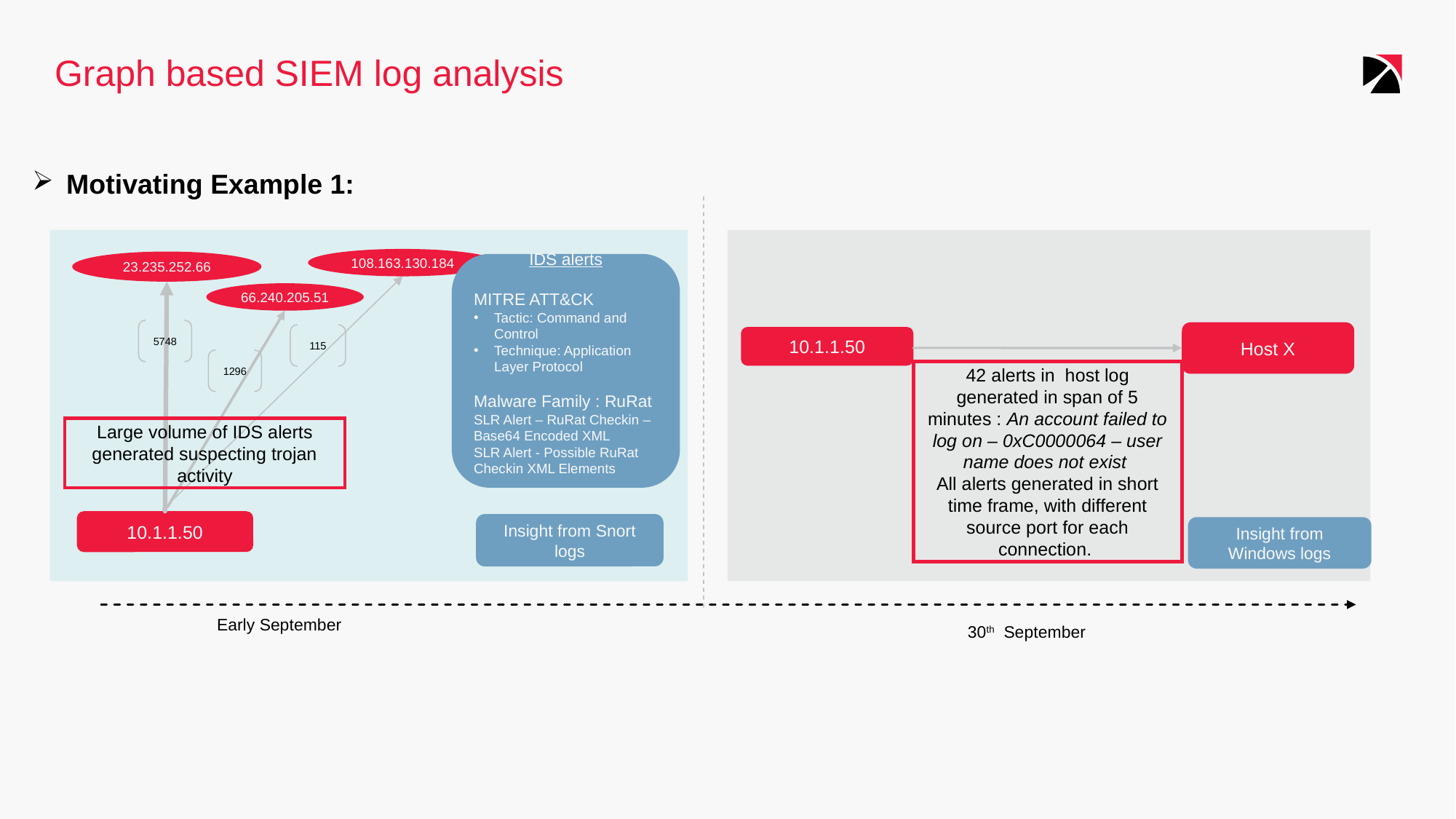

# Graph based SIEM log analysis
Motivating Example 1:

Host X
10.1.1.50
42 alerts in  host log generated in span of 5 minutes : An account failed to log on – 0xC0000064 – user name does not exist
All alerts generated in short time frame, with different source port for each connection.
Insight from Windows logs

108.163.130.184
23.235.252.66
66.240.205.51
Large volume of IDS alerts generated suspecting trojan activity
10.1.1.50
Insight from Snort logs
IDS alerts

MITRE ATT&CK
Tactic: Command and Control
Technique: Application Layer Protocol

Malware Family : RuRat
SLR Alert – RuRat Checkin – Base64 Encoded XML
SLR Alert - Possible RuRat Checkin XML Elements

5748
115
1296
Early September
30th  September